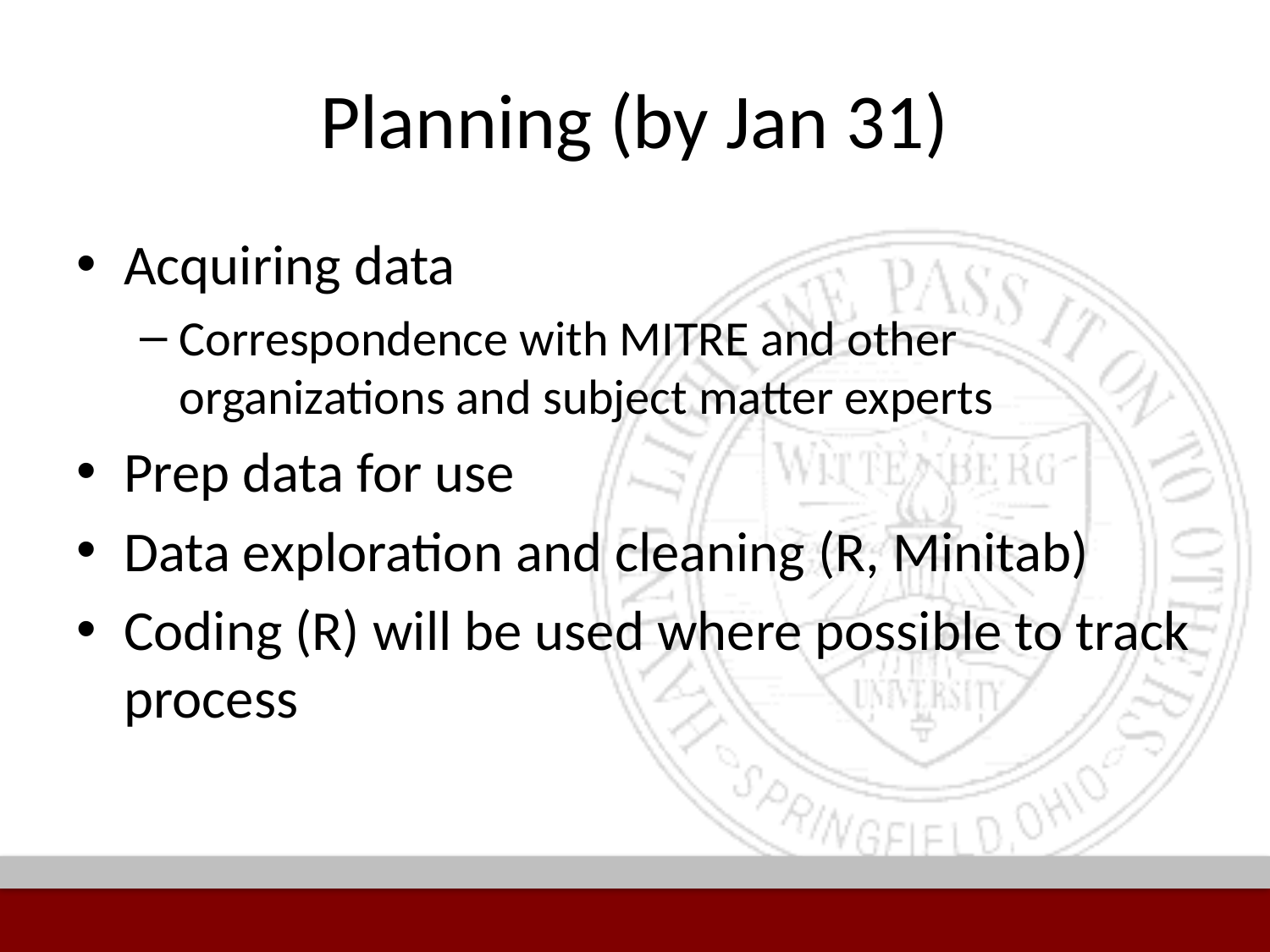

# Planning (by Jan 31)
Acquiring data
Correspondence with MITRE and other organizations and subject matter experts
Prep data for use
Data exploration and cleaning (R, Minitab)
Coding (R) will be used where possible to track process